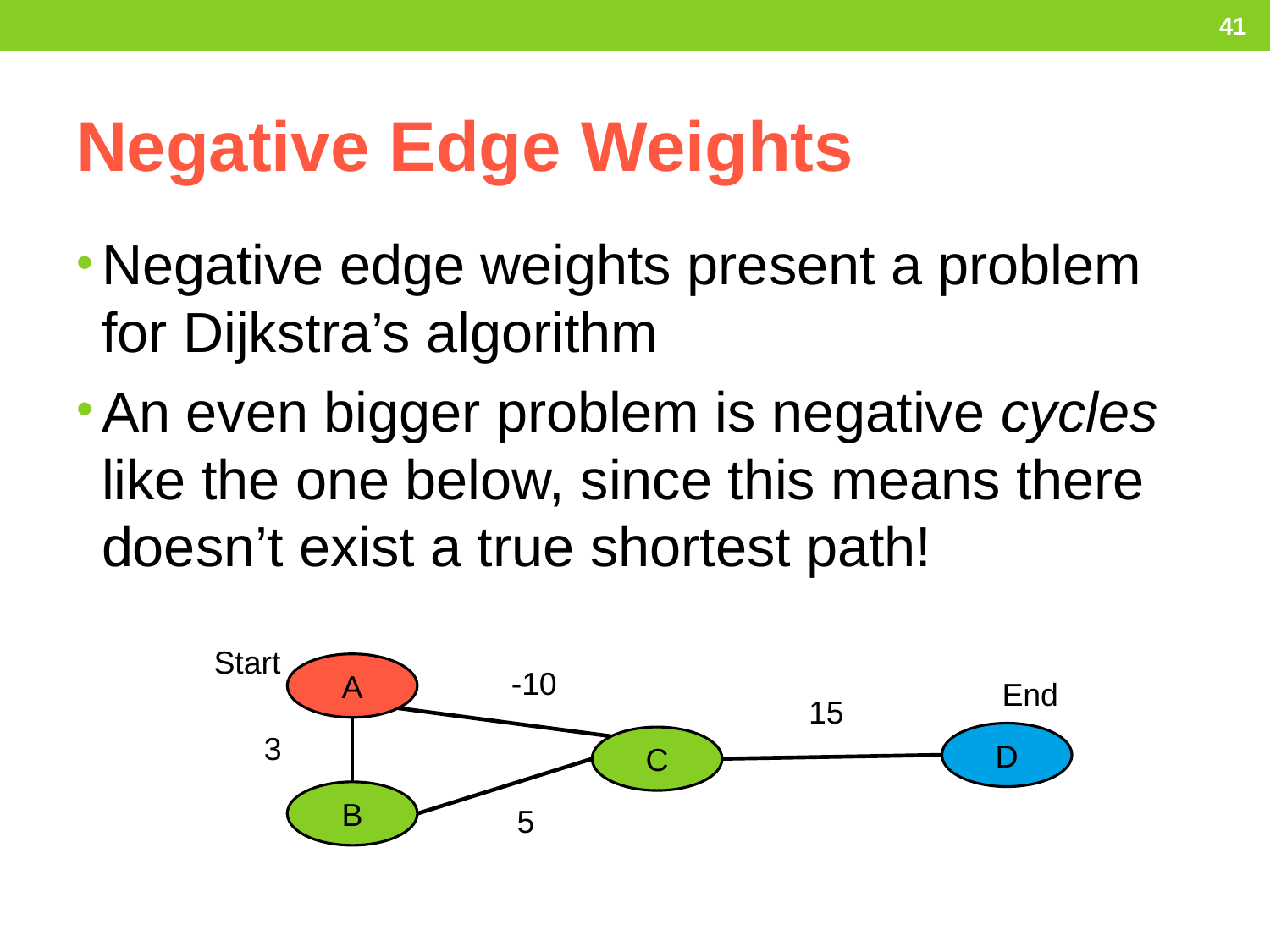

41
# Negative Edge Weights
Negative edge weights present a problem for Dijkstra’s algorithm
An even bigger problem is negative cycles like the one below, since this means there doesn’t exist a true shortest path!
Start
A
-10
End
15
3
D
C
B
5